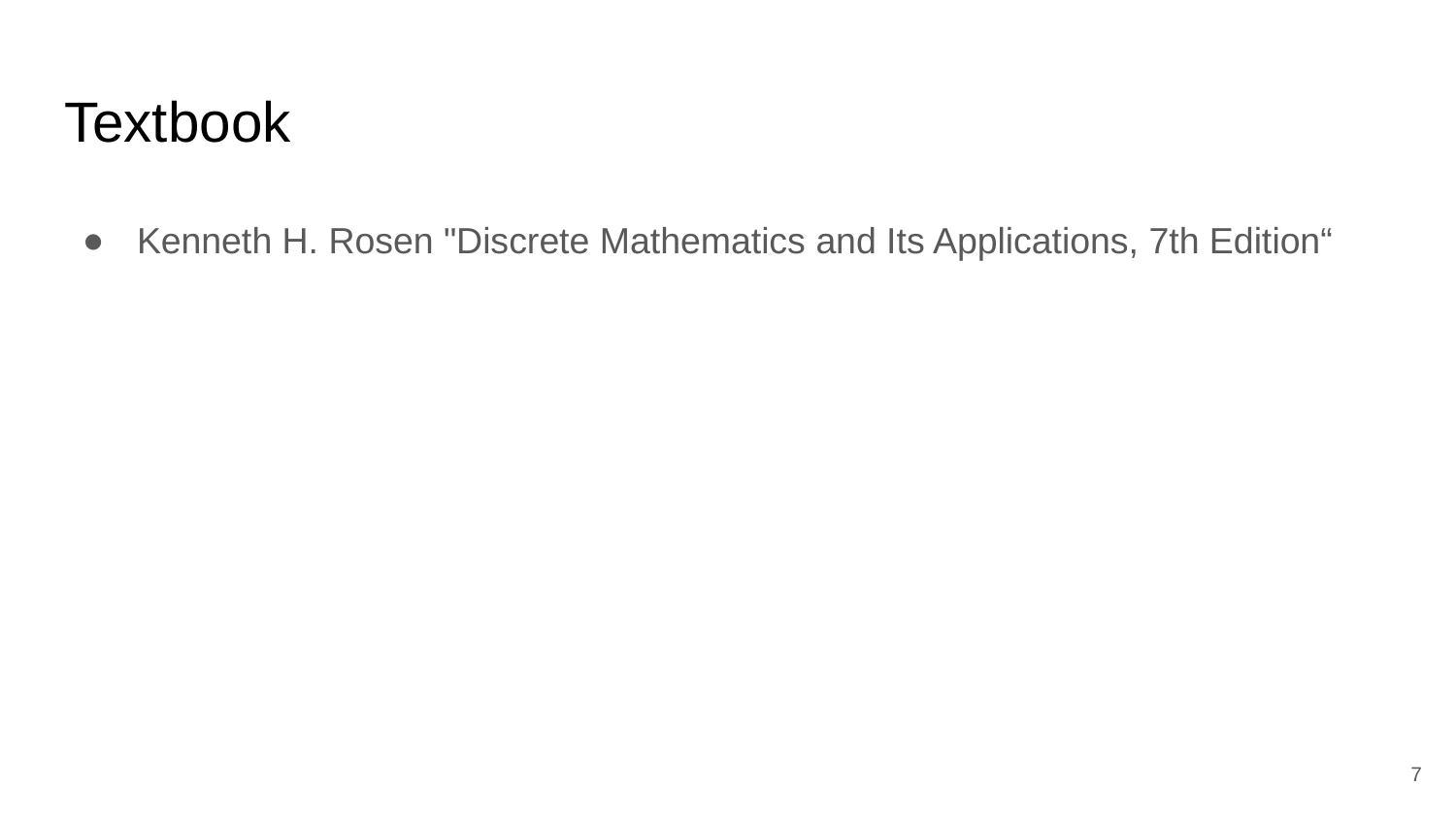

# Textbook
Kenneth H. Rosen "Discrete Mathematics and Its Applications, 7th Edition“
7